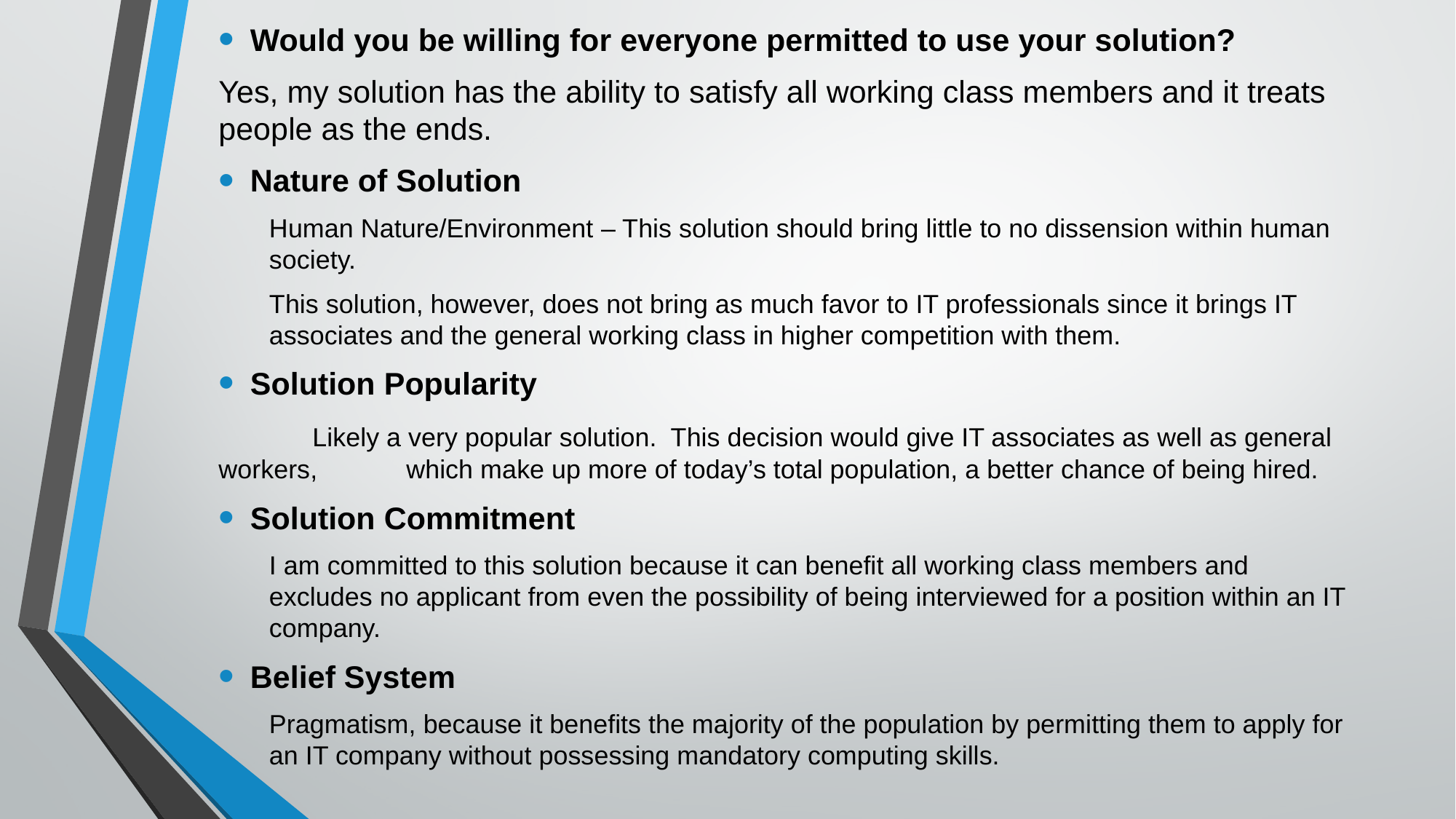

Would you be willing for everyone permitted to use your solution?
Yes, my solution has the ability to satisfy all working class members and it treats people as the ends.
Nature of Solution
Human Nature/Environment – This solution should bring little to no dissension within human society.
This solution, however, does not bring as much favor to IT professionals since it brings IT associates and the general working class in higher competition with them.
Solution Popularity
	Likely a very popular solution.  This decision would give IT associates as well as general 	workers, 	which make up more of today’s total population, a better chance of being hired.
Solution Commitment
I am committed to this solution because it can benefit all working class members and excludes no applicant from even the possibility of being interviewed for a position within an IT company.
Belief System
Pragmatism, because it benefits the majority of the population by permitting them to apply for an IT company without possessing mandatory computing skills.